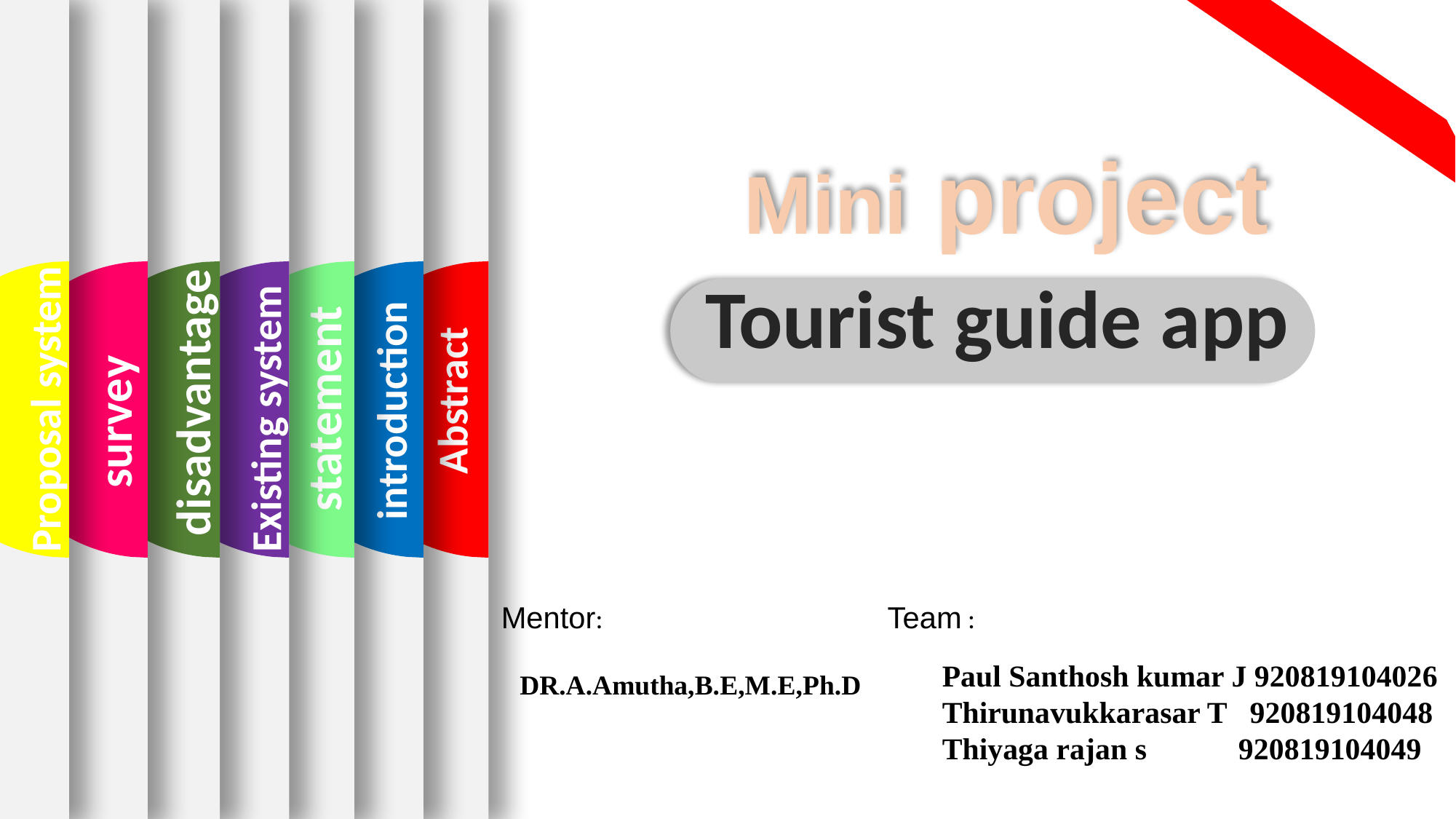

Proposal system

survey

disadvantage

Existing system

statement

introduction

Abstract

Mini project
Tourist guide app

Mentor:

   DR.A.Amutha,B.E,M.E,Ph.D
Team :
Paul Santhosh kumar J 920819104026
Thirunavukkarasar T   920819104048
Thiyaga rajan s            920819104049